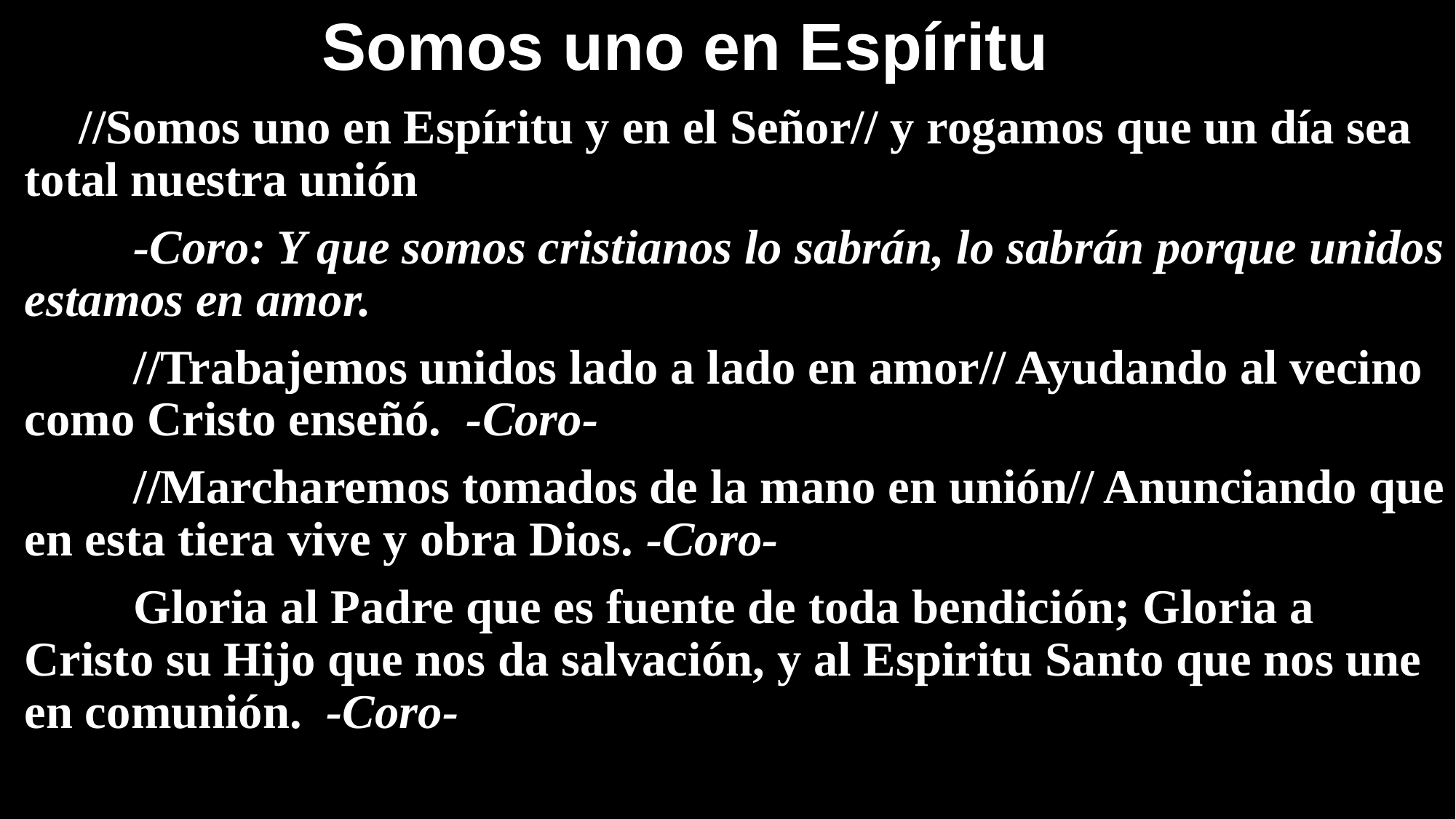

# Somos uno en Espíritu
//Somos uno en Espíritu y en el Señor// y rogamos que un día sea total nuestra unión
	-Coro: Y que somos cristianos lo sabrán, lo sabrán porque unidos estamos en amor.
	//Trabajemos unidos lado a lado en amor// Ayudando al vecino como Cristo enseñó.  -Coro-
	//Marcharemos tomados de la mano en unión// Anunciando que en esta tiera vive y obra Dios. -Coro-
	Gloria al Padre que es fuente de toda bendición; Gloria a Cristo su Hijo que nos da salvación, y al Espiritu Santo que nos une en comunión.  -Coro-